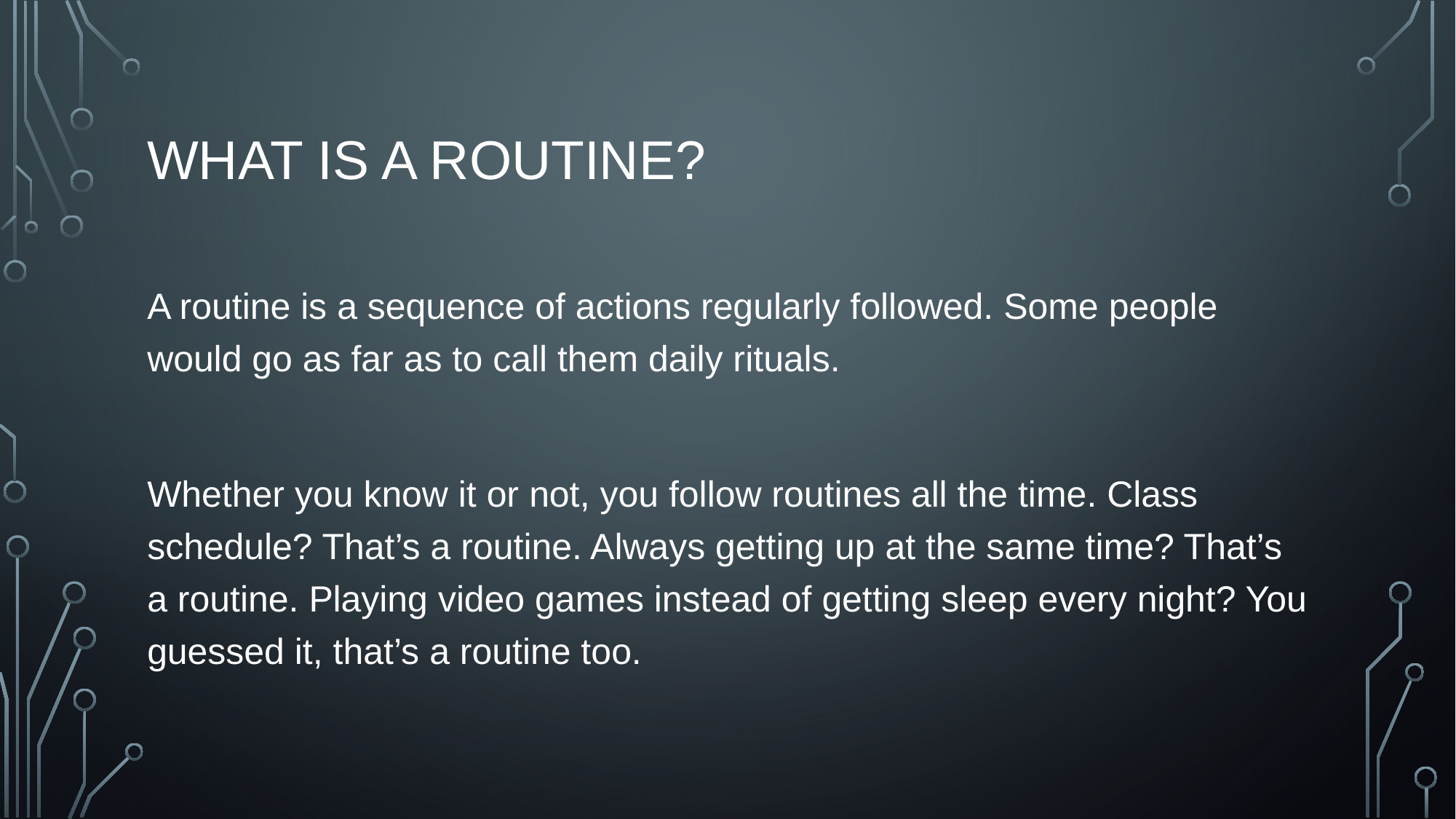

# What is a routine?
A routine is a sequence of actions regularly followed. Some people would go as far as to call them daily rituals.

Whether you know it or not, you follow routines all the time. Class schedule? That’s a routine. Always getting up at the same time? That’s a routine. Playing video games instead of getting sleep every night? You guessed it, that’s a routine too.